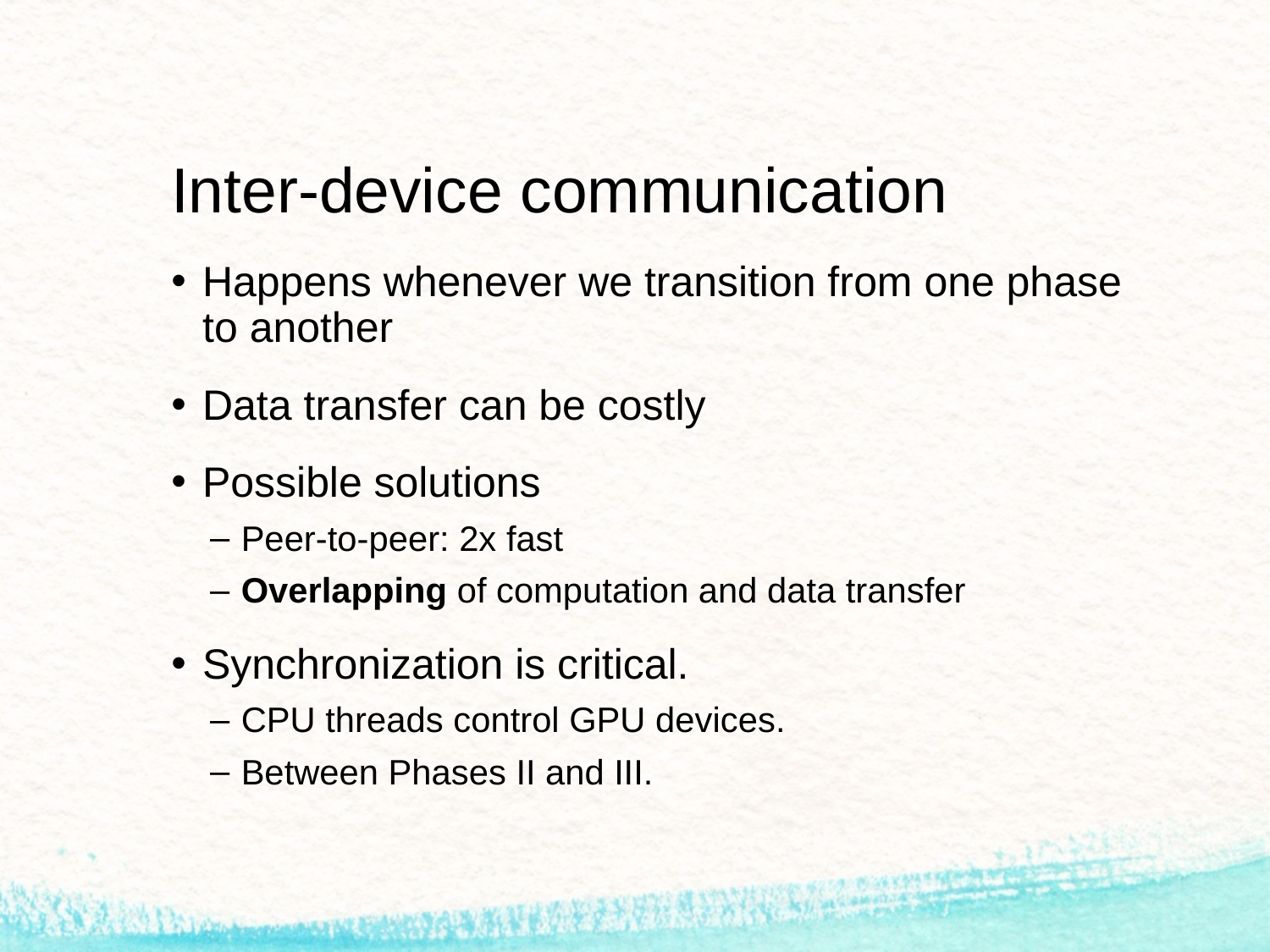

# Inter-device communication
Happens whenever we transition from one phase to another
Data transfer can be costly
Possible solutions
Peer-to-peer: 2x fast
Overlapping of computation and data transfer
Synchronization is critical.
CPU threads control GPU devices.
Between Phases II and III.